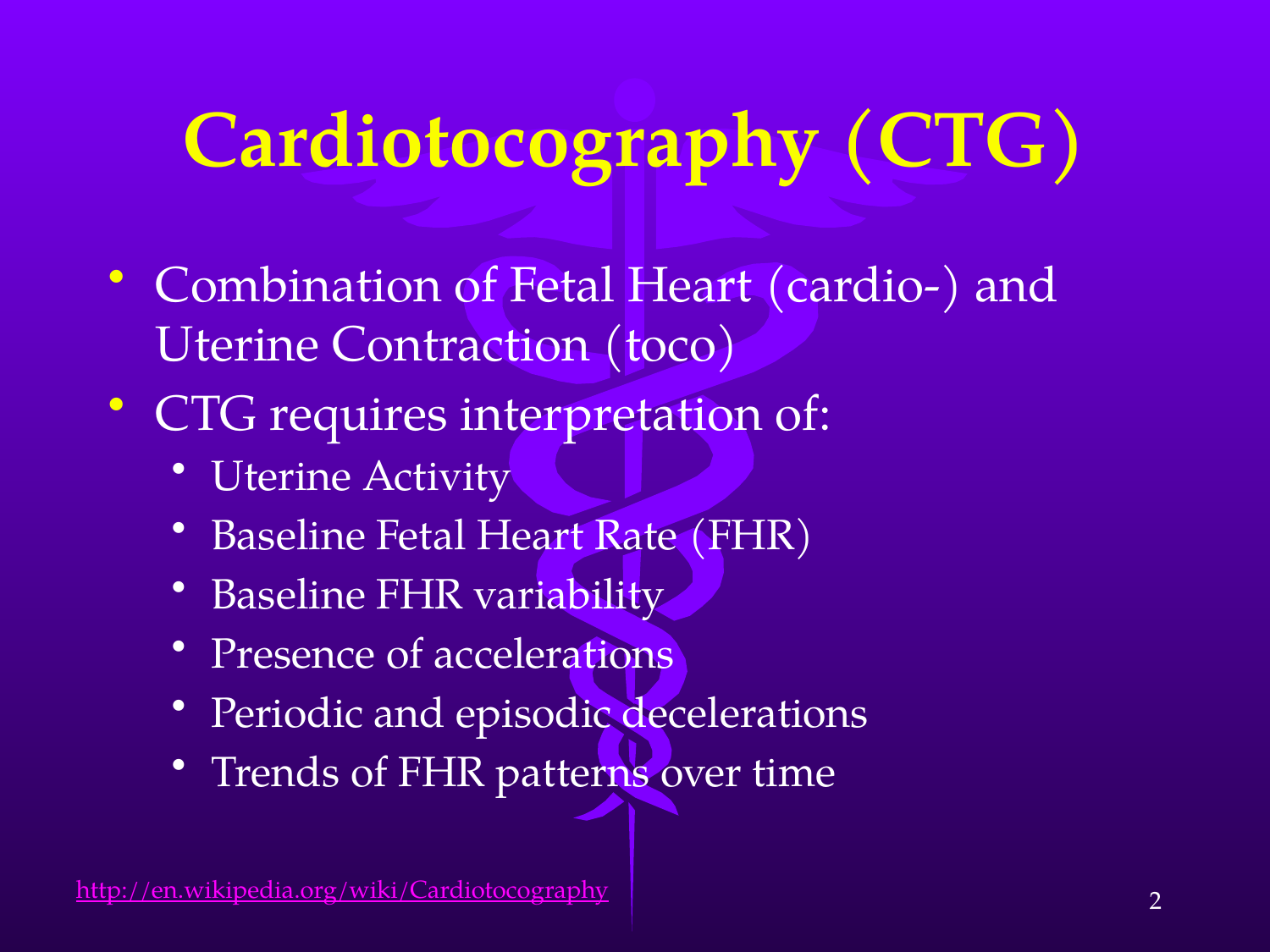

# Cardiotocography (CTG)
Combination of Fetal Heart (cardio-) and Uterine Contraction (toco)
CTG requires interpretation of:
Uterine Activity
Baseline Fetal Heart Rate (FHR)
Baseline FHR variability
Presence of accelerations
Periodic and episodic decelerations
Trends of FHR patterns over time
http://en.wikipedia.org/wiki/Cardiotocography
2